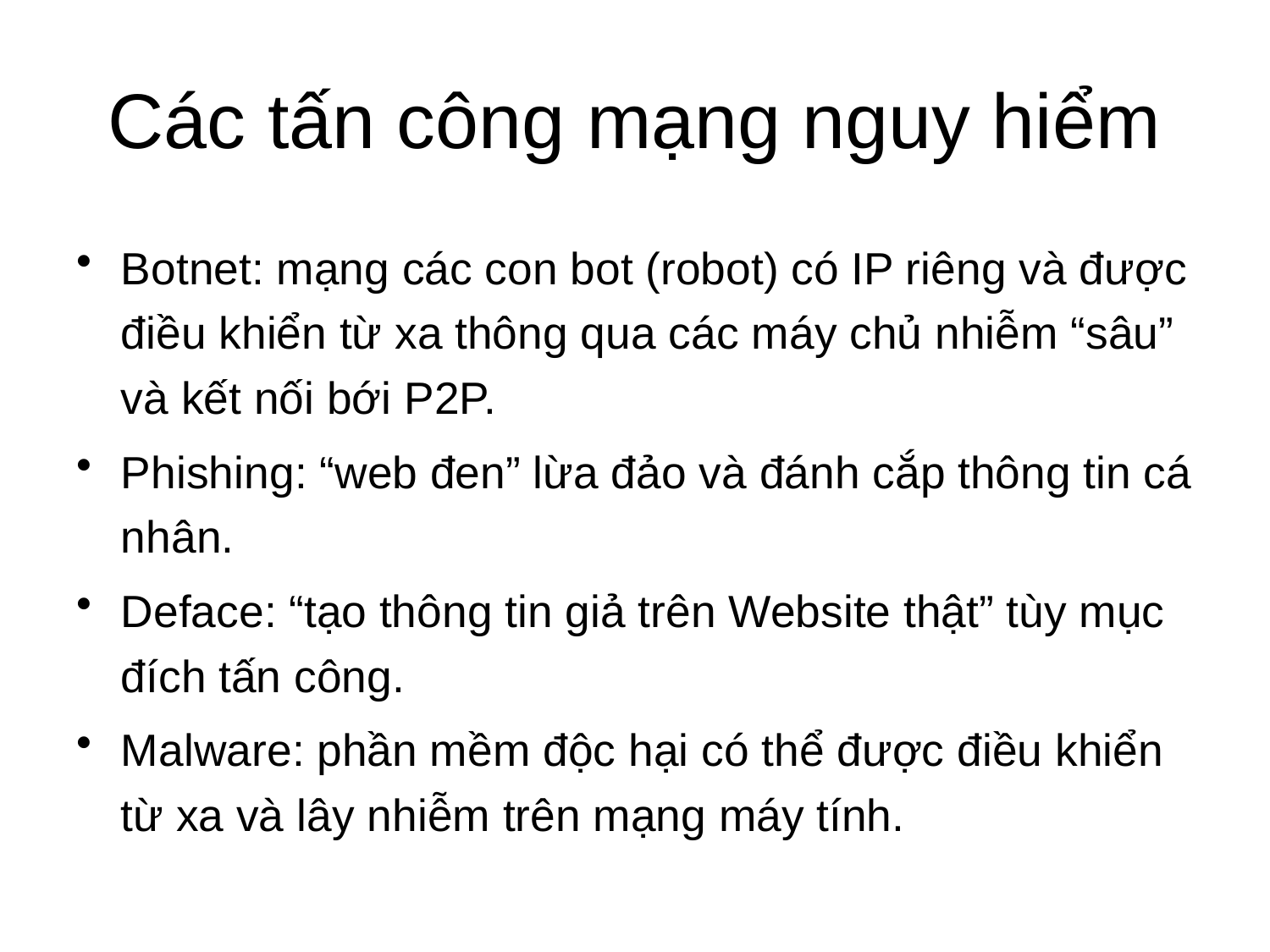

# Các tấn công mạng nguy hiểm
Botnet: mạng các con bot (robot) có IP riêng và được điều khiển từ xa thông qua các máy chủ nhiễm “sâu” và kết nối bới P2P.
Phishing: “web đen” lừa đảo và đánh cắp thông tin cá nhân.
Deface: “tạo thông tin giả trên Website thật” tùy mục đích tấn công.
Malware: phần mềm độc hại có thể được điều khiển từ xa và lây nhiễm trên mạng máy tính.